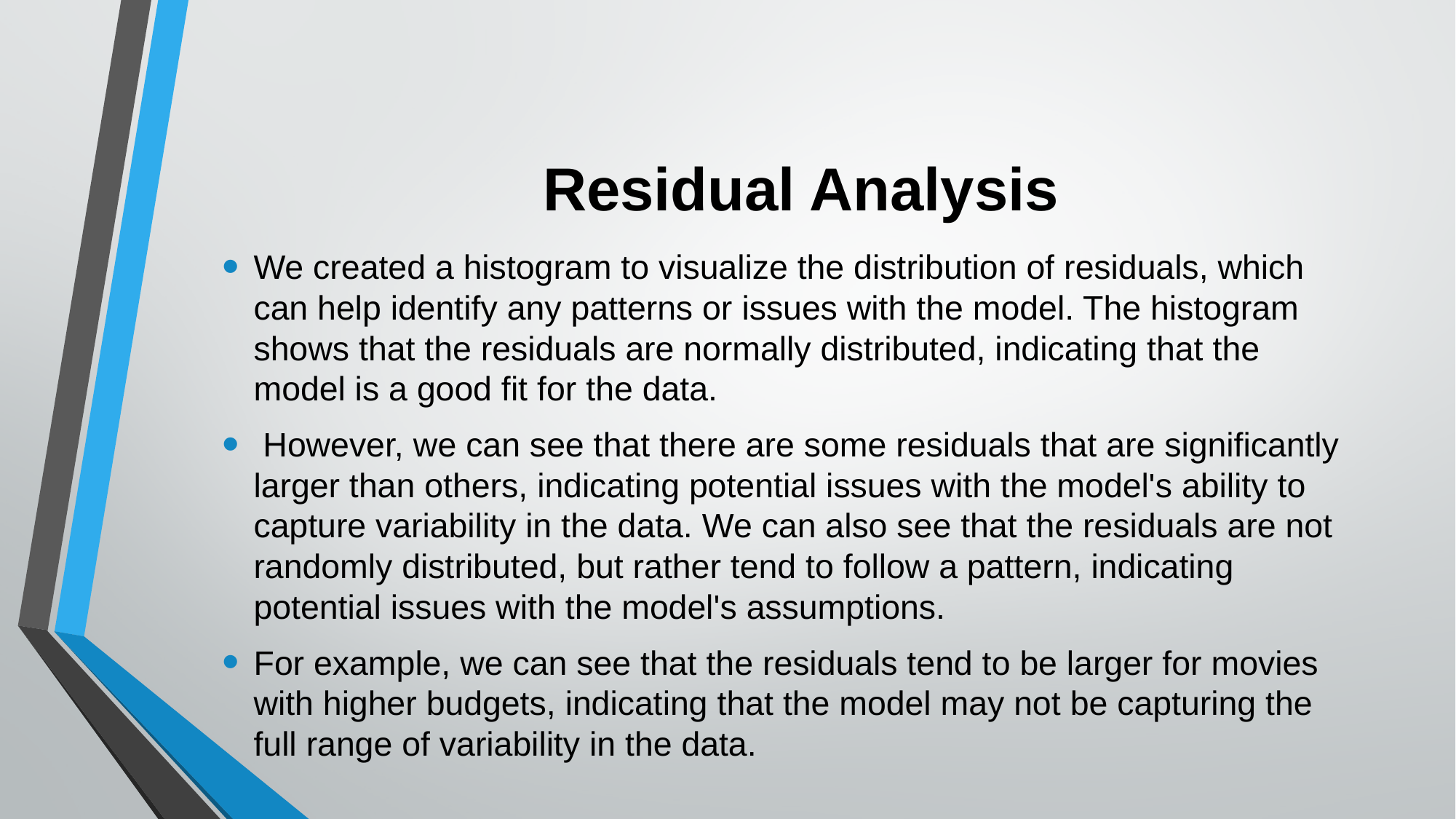

# Residual Analysis

We created a histogram to visualize the distribution of residuals, which can help identify any patterns or issues with the model. The histogram shows that the residuals are normally distributed, indicating that the model is a good fit for the data.
 However, we can see that there are some residuals that are significantly larger than others, indicating potential issues with the model's ability to capture variability in the data. We can also see that the residuals are not randomly distributed, but rather tend to follow a pattern, indicating potential issues with the model's assumptions.
For example, we can see that the residuals tend to be larger for movies with higher budgets, indicating that the model may not be capturing the full range of variability in the data.